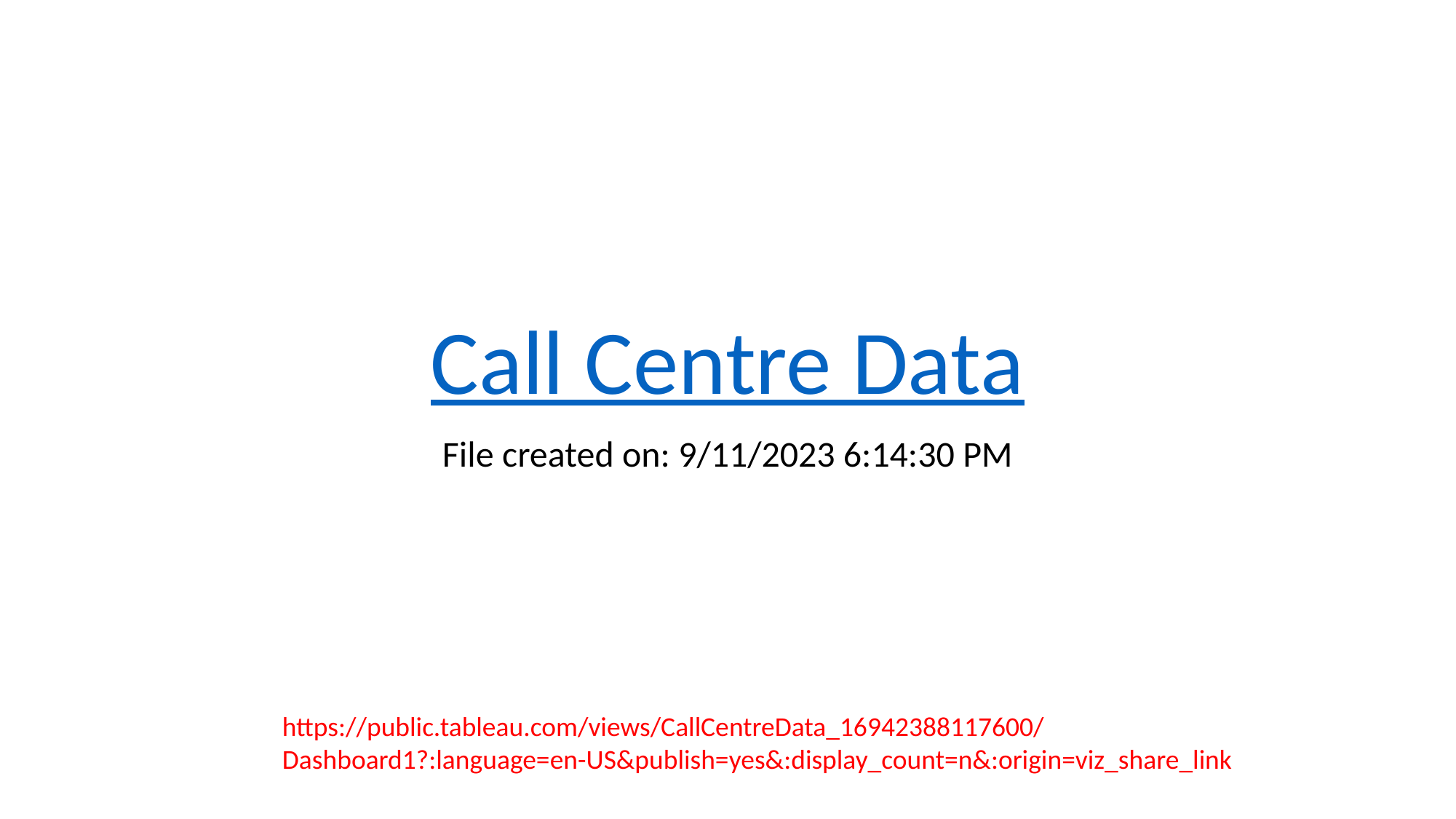

# Call Centre Data
File created on: 9/11/2023 6:14:30 PM
https://public.tableau.com/views/CallCentreData_16942388117600/Dashboard1?:language=en-US&publish=yes&:display_count=n&:origin=viz_share_link